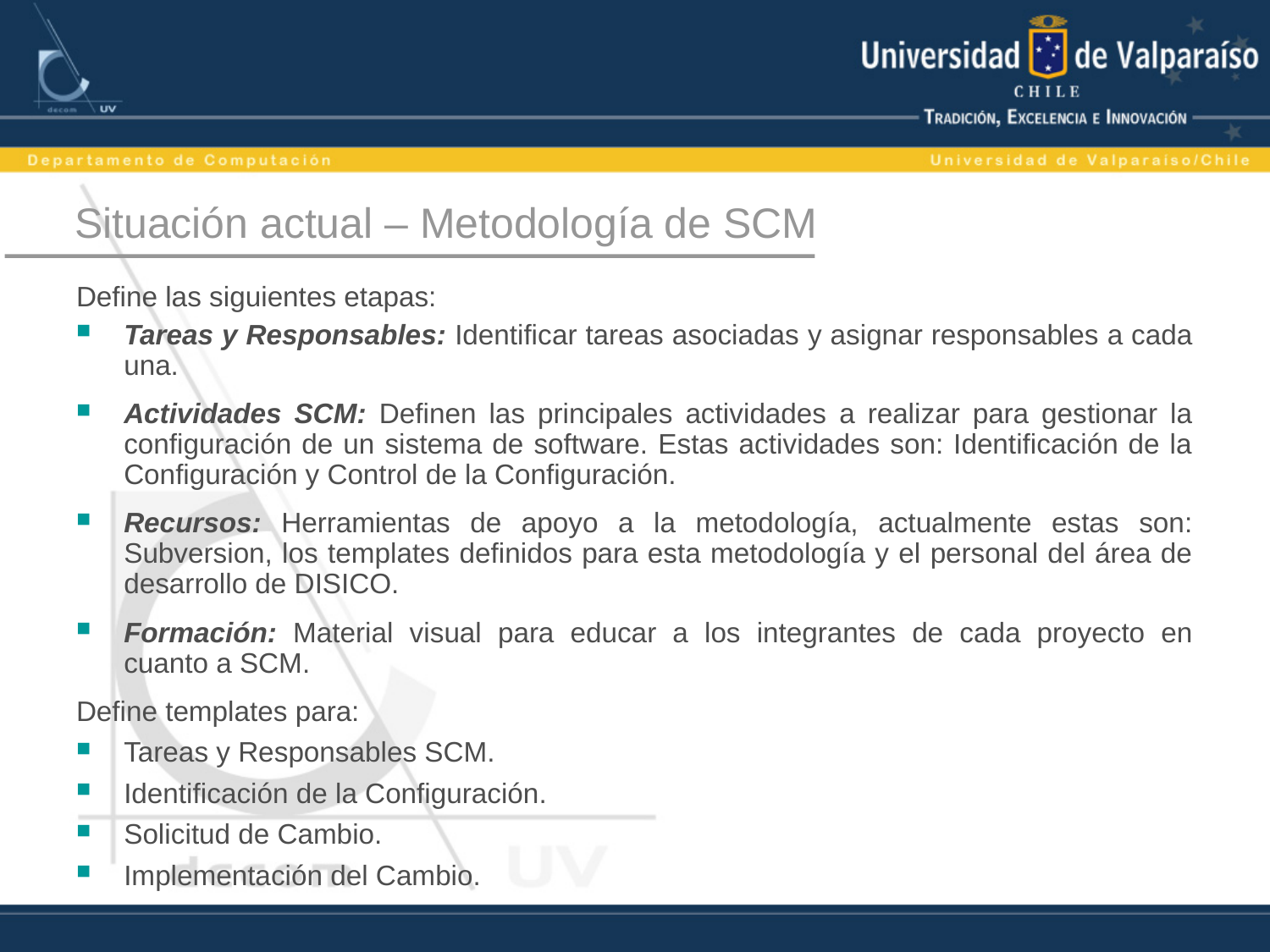

# Situación actual – Metodología de SCM
Define las siguientes etapas:
Tareas y Responsables: Identificar tareas asociadas y asignar responsables a cada una.
Actividades SCM: Definen las principales actividades a realizar para gestionar la configuración de un sistema de software. Estas actividades son: Identificación de la Configuración y Control de la Configuración.
Recursos: Herramientas de apoyo a la metodología, actualmente estas son: Subversion, los templates definidos para esta metodología y el personal del área de desarrollo de DISICO.
Formación: Material visual para educar a los integrantes de cada proyecto en cuanto a SCM.
Define templates para:
Tareas y Responsables SCM.
Identificación de la Configuración.
Solicitud de Cambio.
Implementación del Cambio.